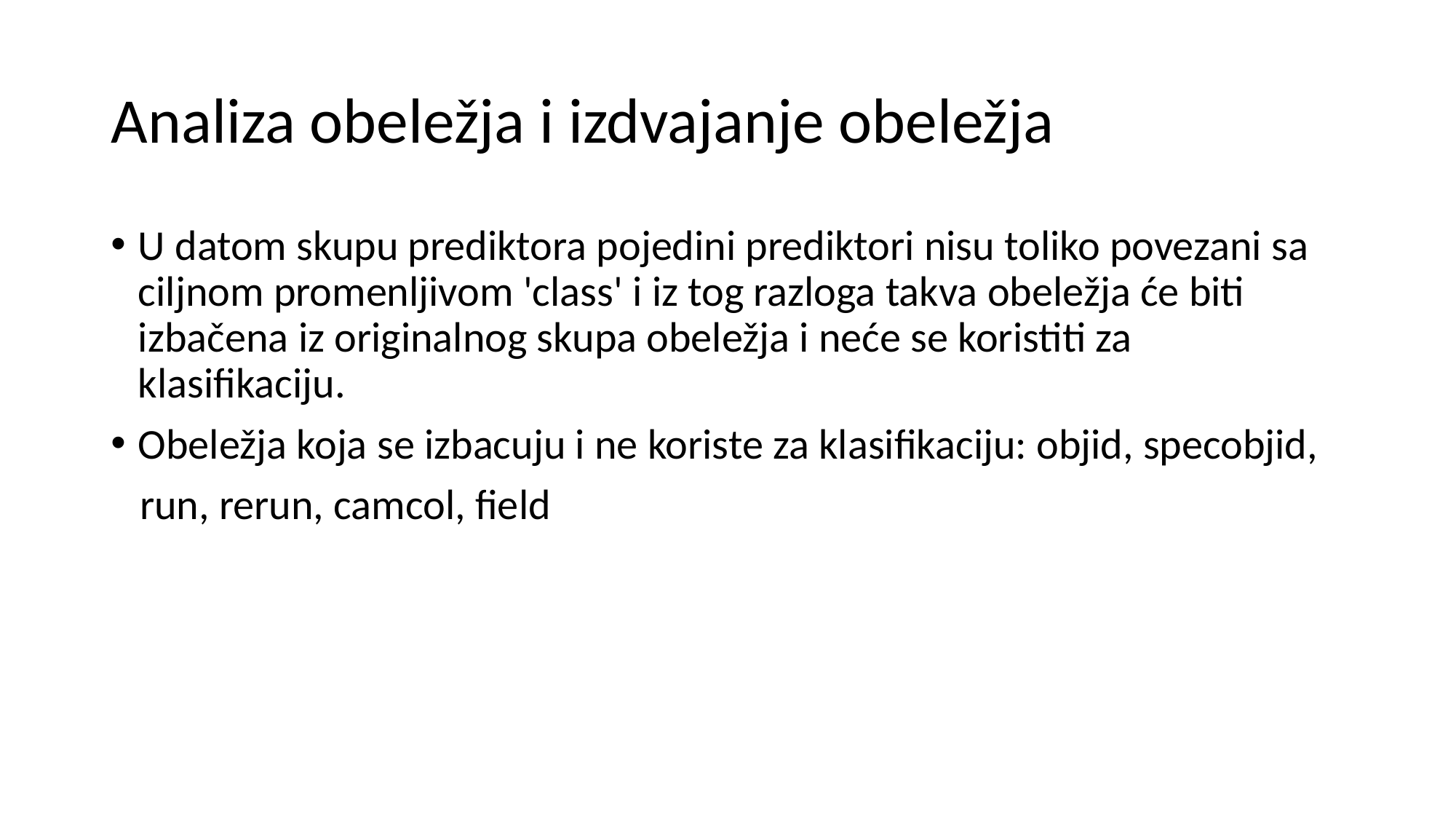

# Analiza obeležja i izdvajanje obeležja
U datom skupu prediktora pojedini prediktori nisu toliko povezani sa ciljnom promenljivom 'class' i iz tog razloga takva obeležja će biti izbačena iz originalnog skupa obeležja i neće se koristiti za klasifikaciju.
Obeležja koja se izbacuju i ne koriste za klasifikaciju: objid, specobjid,
   run, rerun, camcol, field